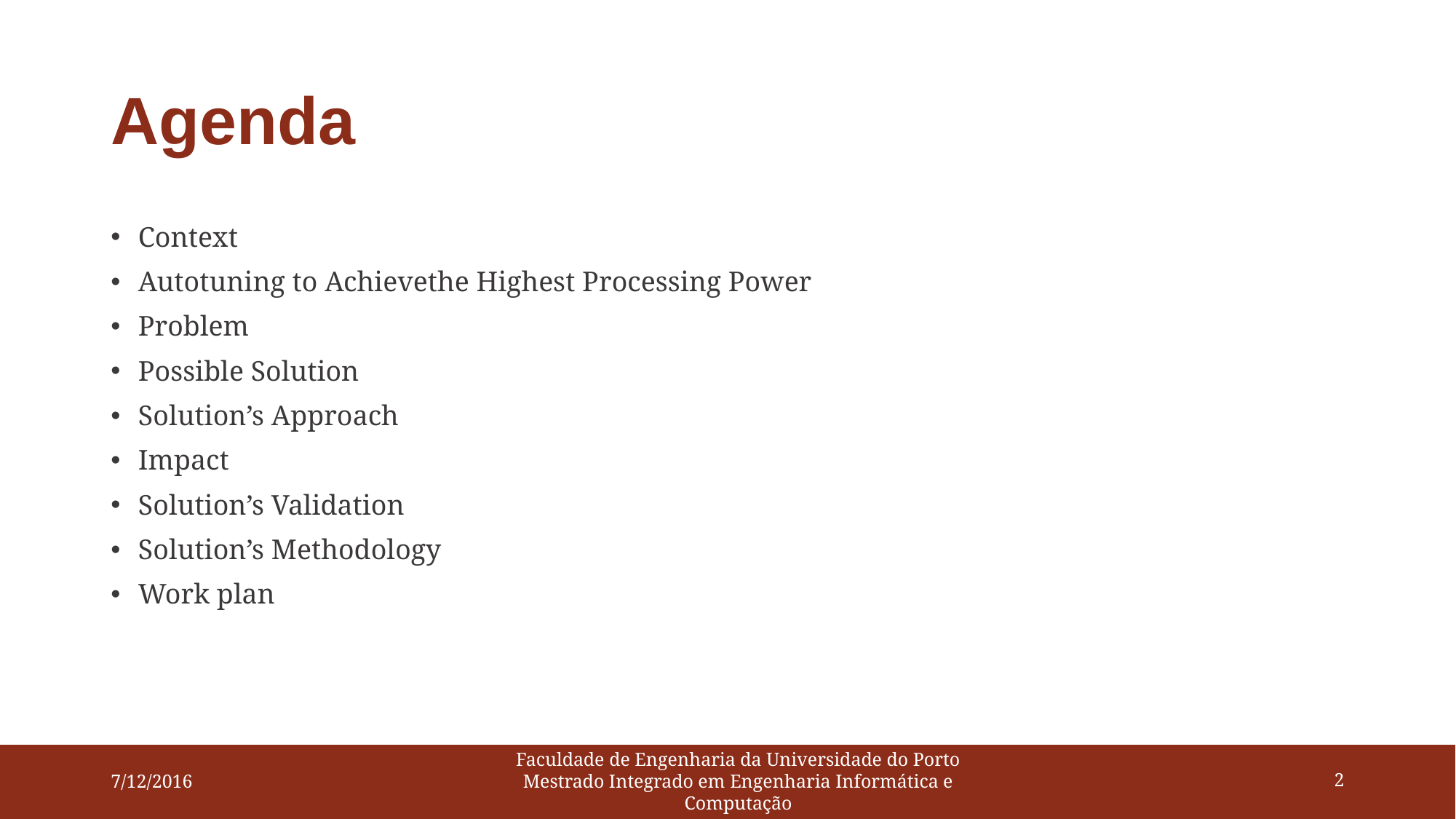

# Agenda
Context
Autotuning to Achievethe Highest Processing Power
Problem
Possible Solution
Solution’s Approach
Impact
Solution’s Validation
Solution’s Methodology
Work plan

7/12/2016
Faculdade de Engenharia da Universidade do Porto
Mestrado Integrado em Engenharia Informática e Computação
2